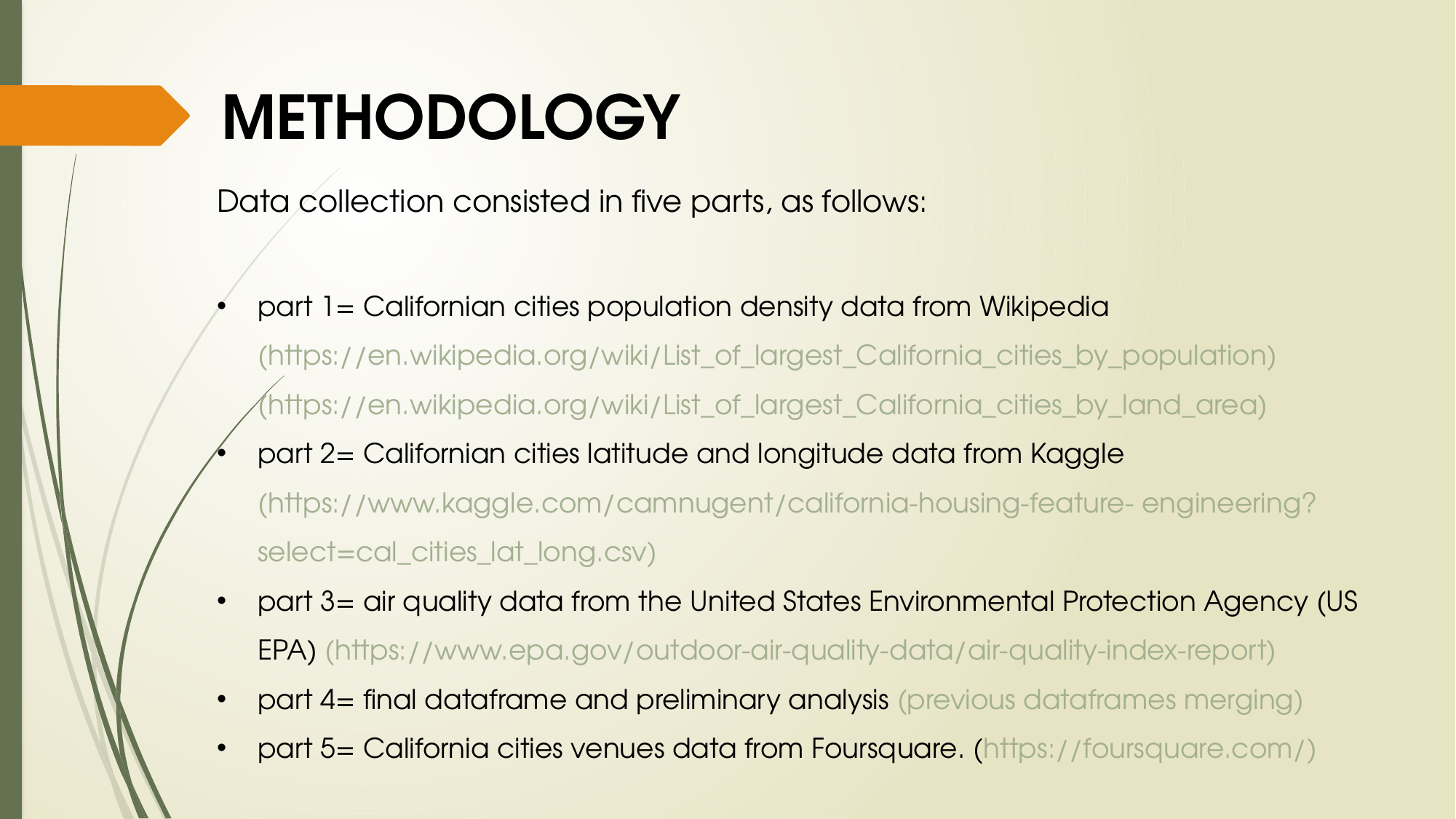

METHODOLOGY
Data collection consisted in five parts, as follows:

part 1= Californian cities population density data from Wikipedia (https://en.wikipedia.org/wiki/List_of_largest_California_cities_by_population)(https://en.wikipedia.org/wiki/List_of_largest_California_cities_by_land_area)
part 2= Californian cities latitude and longitude data from Kaggle (https://www.kaggle.com/camnugent/california-housing-feature- engineering?select=cal_cities_lat_long.csv)
part 3= air quality data from the United States Environmental Protection Agency (US EPA) (https://www.epa.gov/outdoor-air-quality-data/air-quality-index-report)
part 4= final dataframe and preliminary analysis (previous dataframes merging)
part 5= California cities venues data from Foursquare. (https://foursquare.com/)